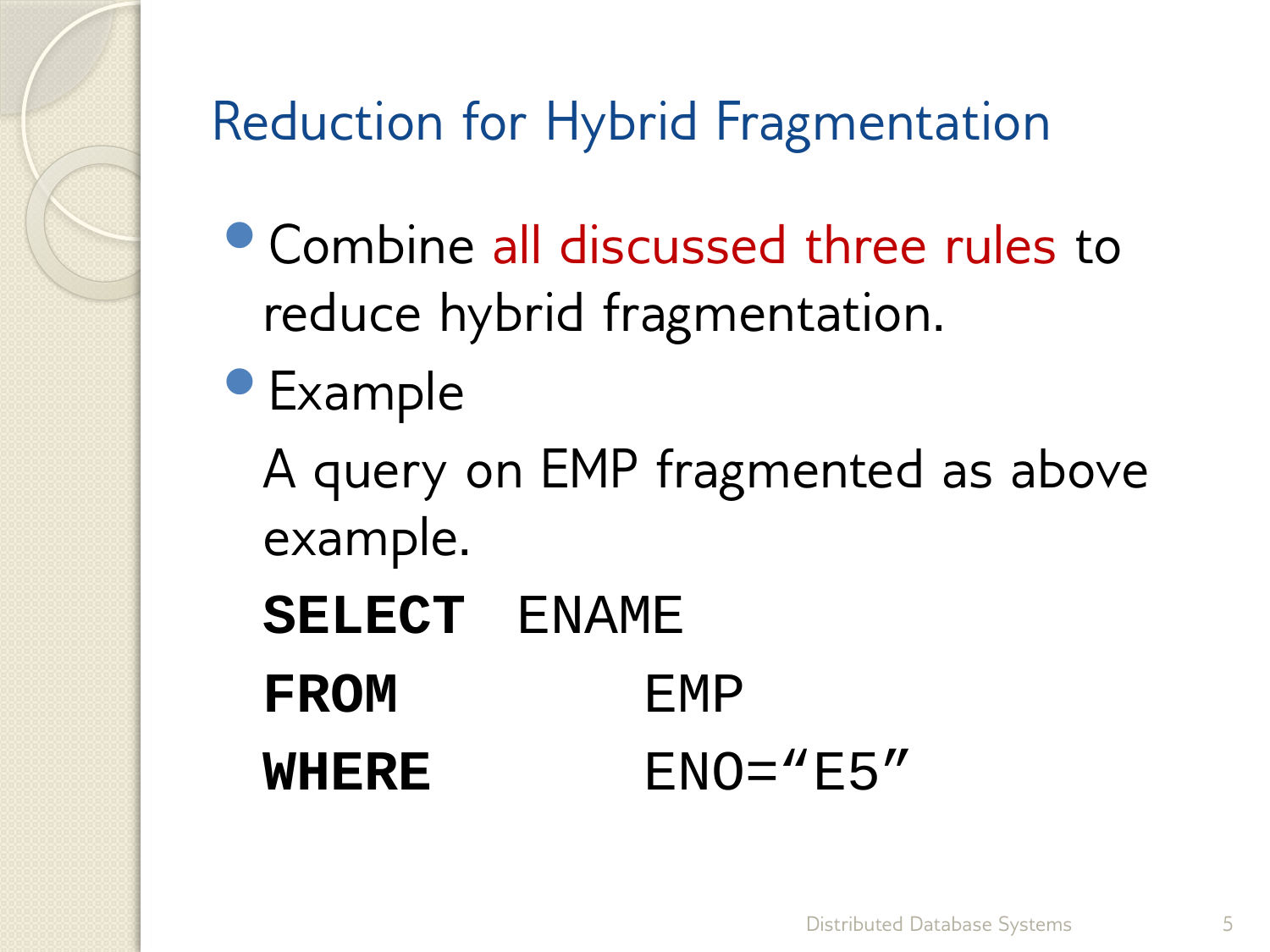

# Reduction for Hybrid Fragmentation
Combine all discussed three rules to reduce hybrid fragmentation.
Example
	A query on EMP fragmented as above example.
	SELECT	ENAME
	FROM 		EMP
	WHERE		ENO=“E5”

Distributed Database Systems
5